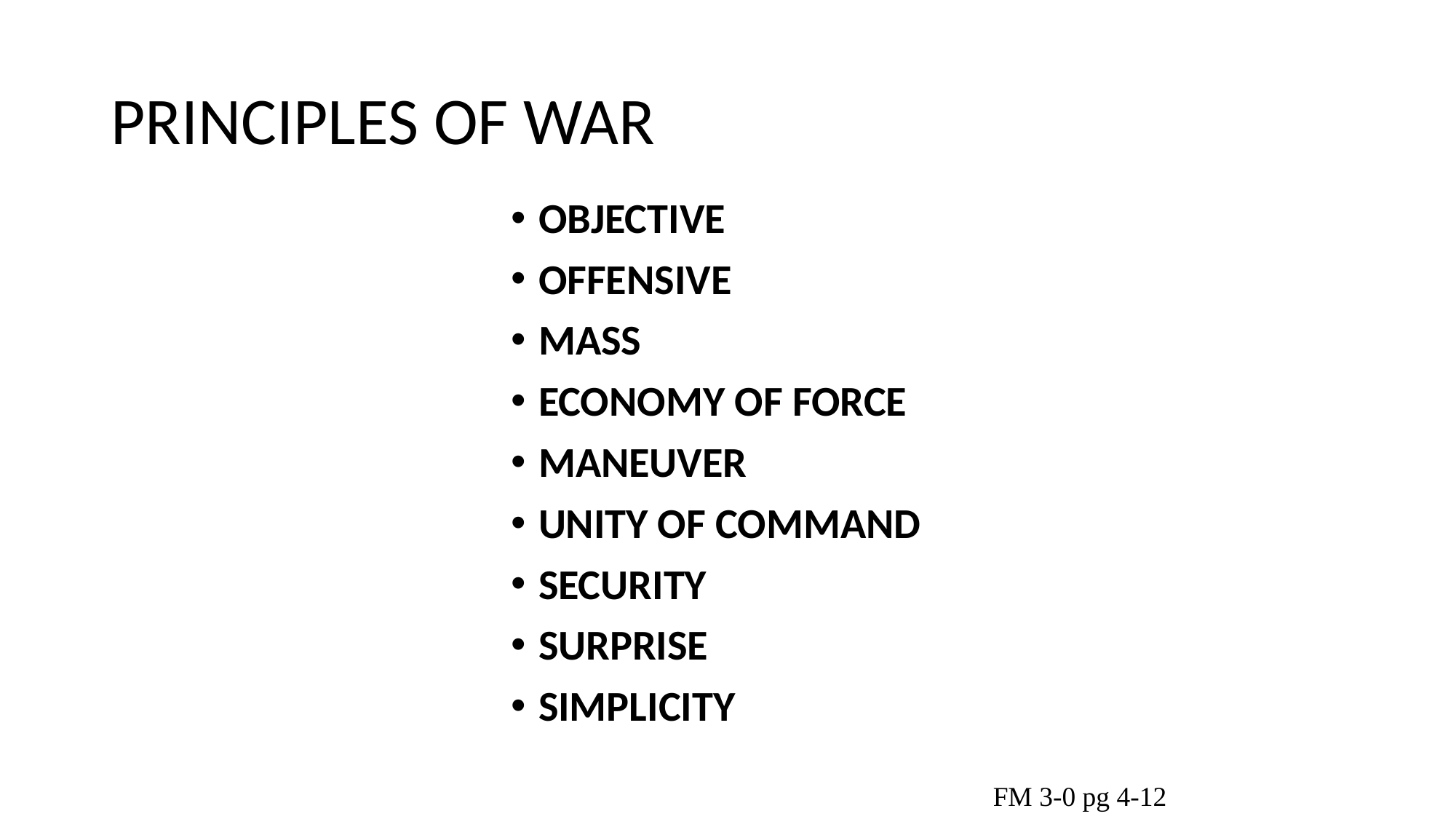

# PRINCIPLES OF WAR
OBJECTIVE
OFFENSIVE
MASS
ECONOMY OF FORCE
MANEUVER
UNITY OF COMMAND
SECURITY
SURPRISE
SIMPLICITY
FM 3-0 pg 4-12